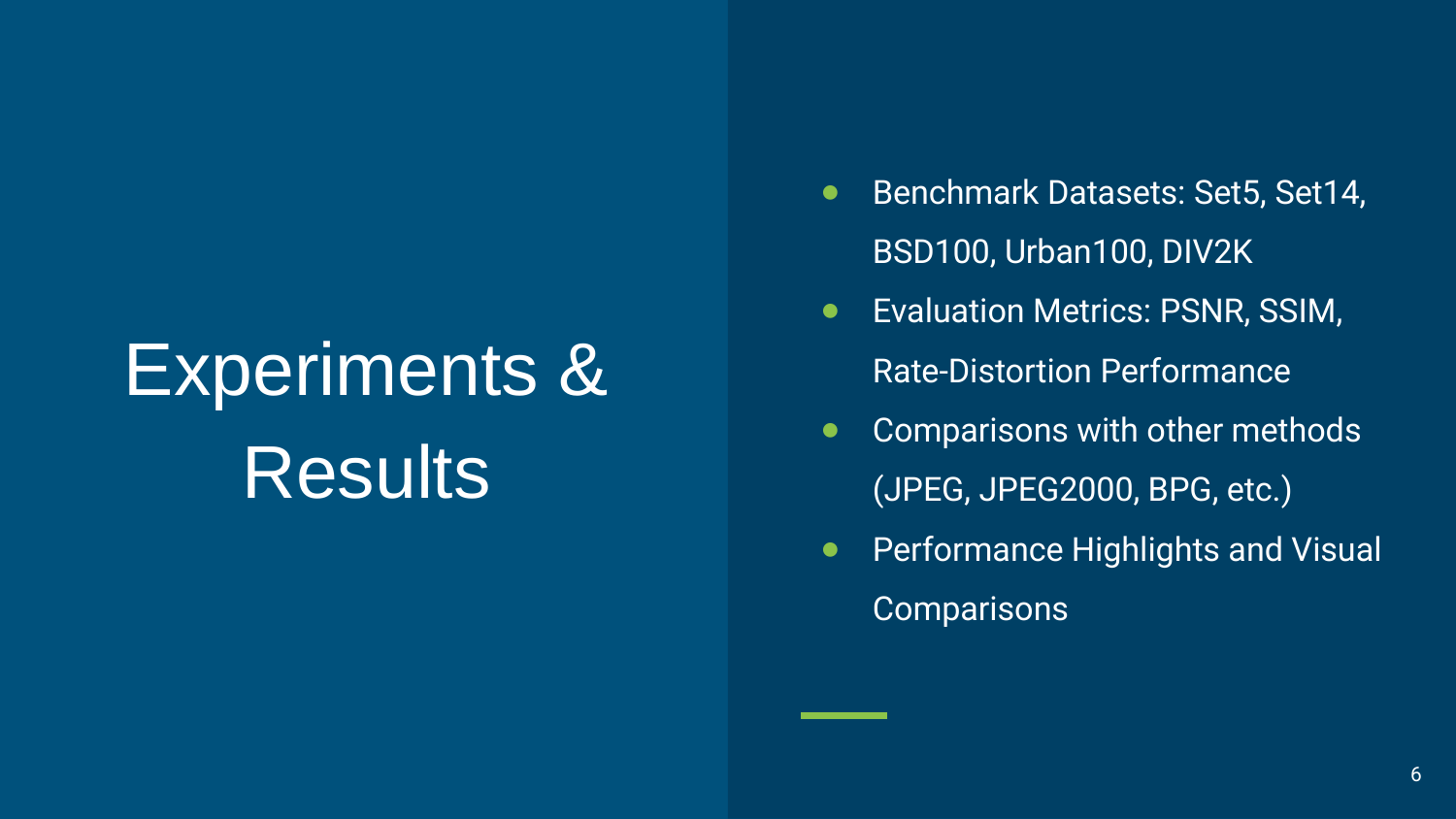

Benchmark Datasets: Set5, Set14, BSD100, Urban100, DIV2K
Evaluation Metrics: PSNR, SSIM, Rate-Distortion Performance
Comparisons with other methods (JPEG, JPEG2000, BPG, etc.)
Performance Highlights and Visual Comparisons
# Experiments & Results
6